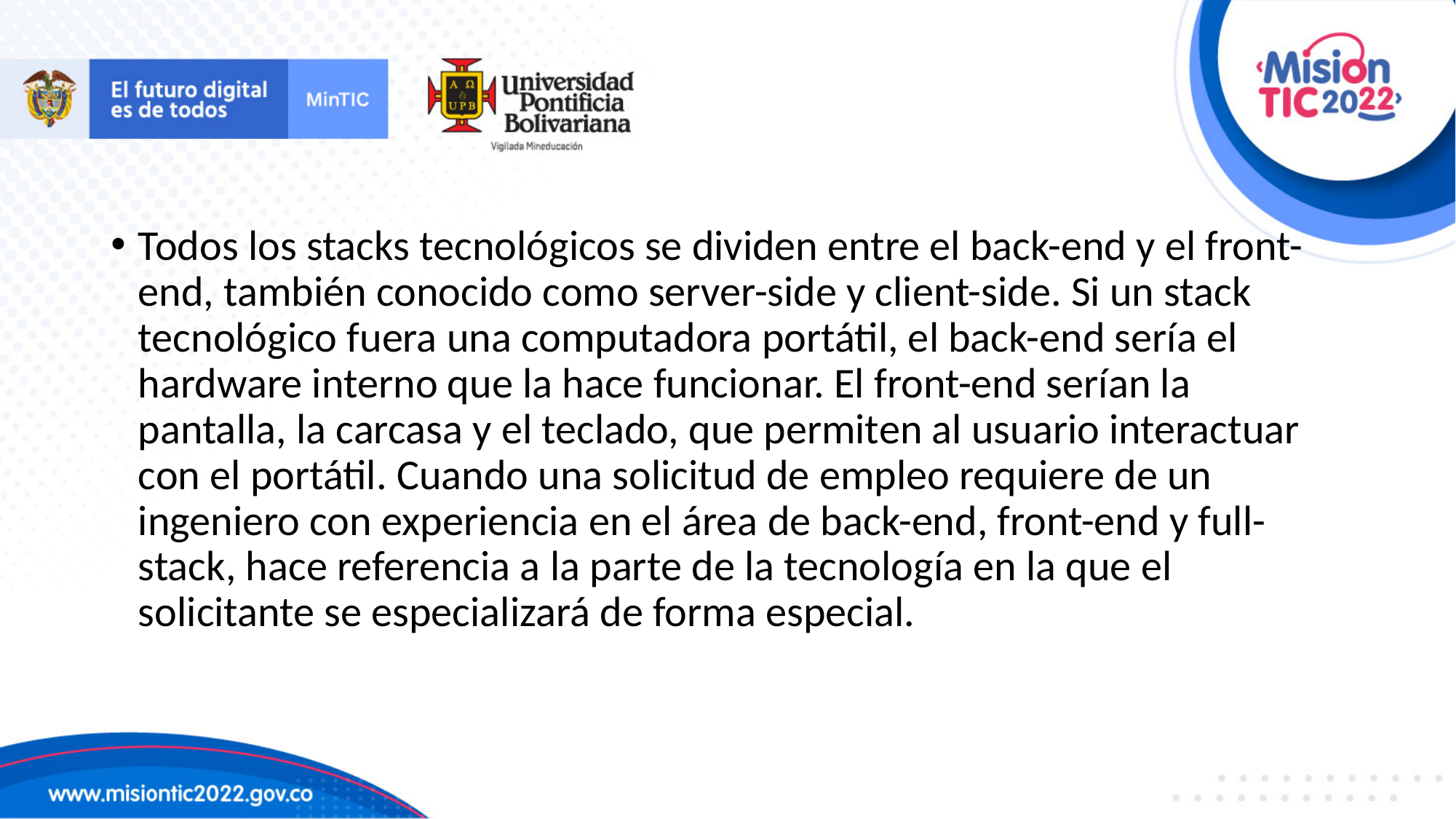

Todos los stacks tecnológicos se dividen entre el back-end y el front-end, también conocido como server-side y client-side. Si un stack tecnológico fuera una computadora portátil, el back-end sería el hardware interno que la hace funcionar. El front-end serían la pantalla, la carcasa y el teclado, que permiten al usuario interactuar con el portátil. Cuando una solicitud de empleo requiere de un ingeniero con experiencia en el área de back-end, front-end y full-stack, hace referencia a la parte de la tecnología en la que el solicitante se especializará de forma especial.